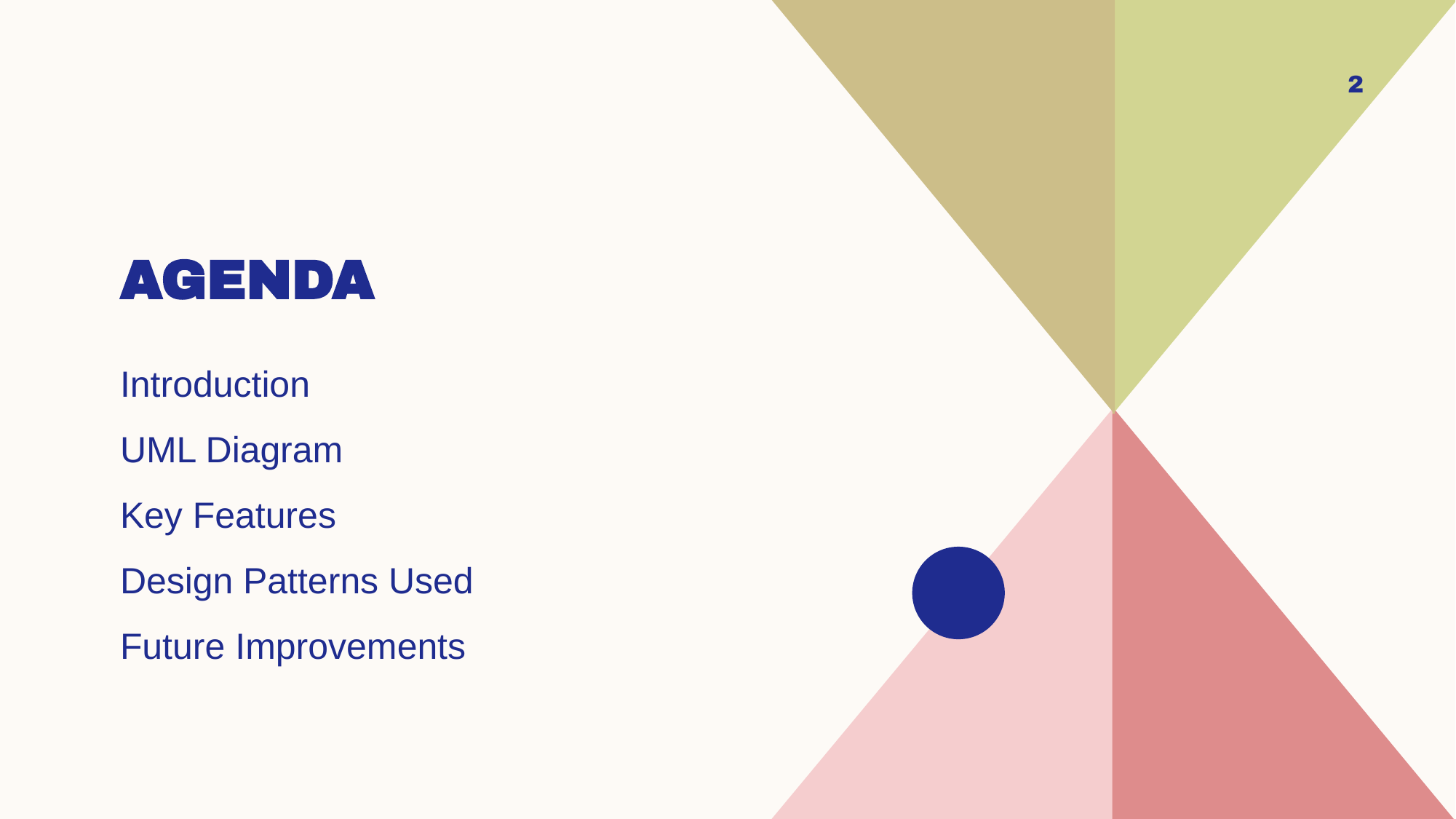

2
# agenda
Introduction
UML Diagram
Key Features
Design Patterns Used
Future Improvements